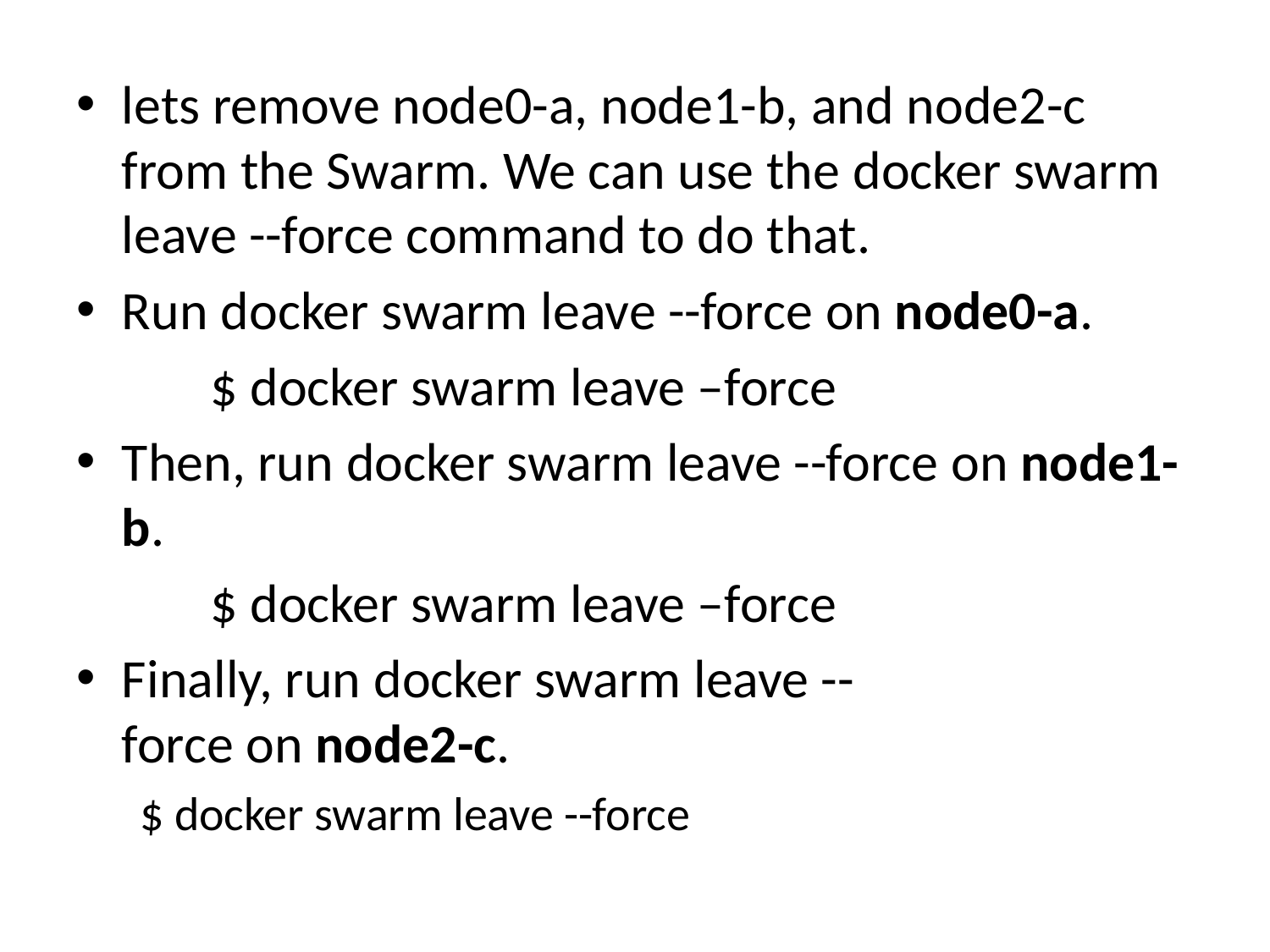

lets remove node0-a, node1-b, and node2-c from the Swarm. We can use the docker swarm leave --force command to do that.
Run docker swarm leave --force on node0-a.
	 $ docker swarm leave –force
Then, run docker swarm leave --force on node1-b.
	 $ docker swarm leave –force
Finally, run docker swarm leave --force on node2-c.
	 $ docker swarm leave --force